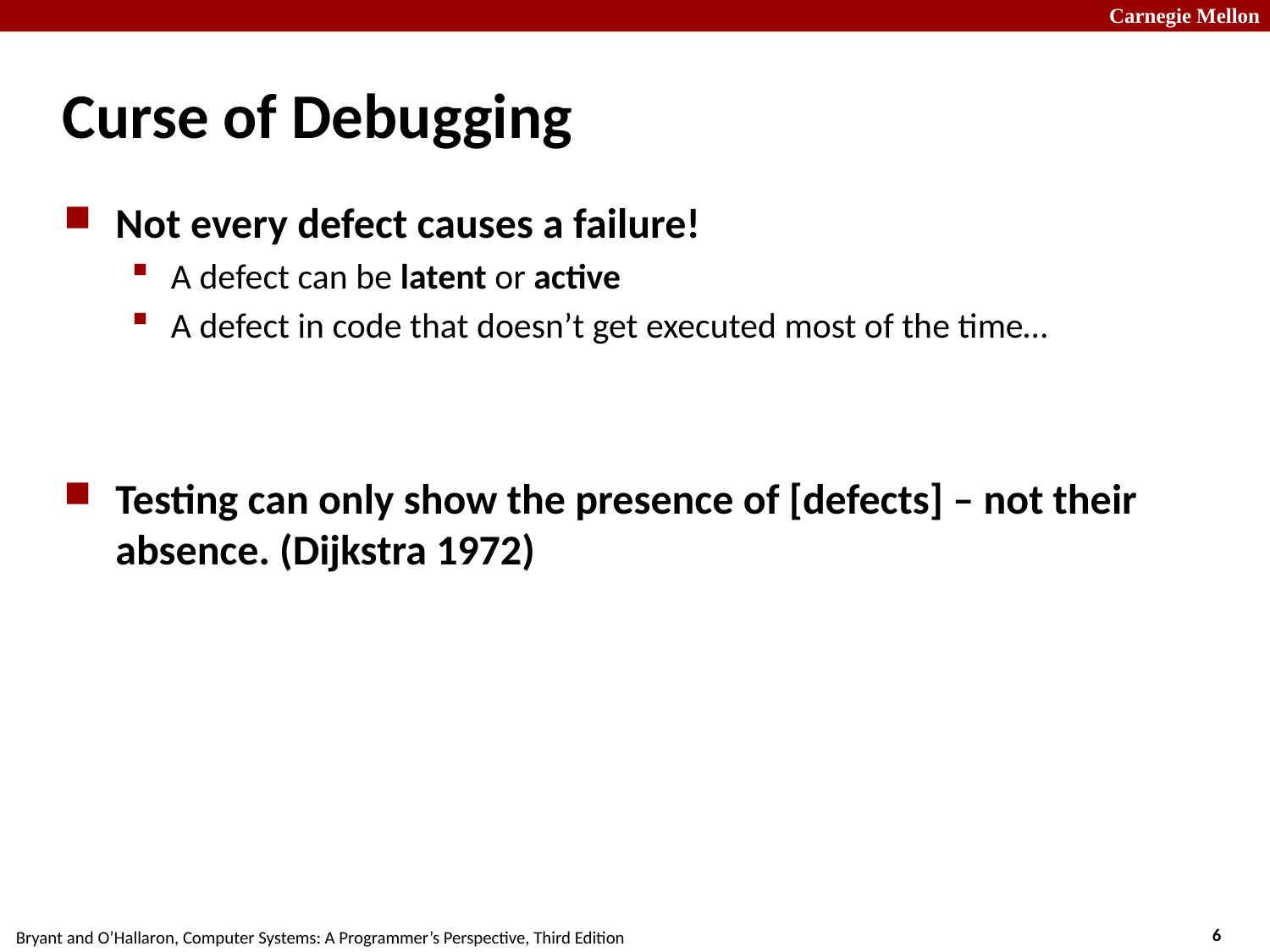

# Curse of Debugging
Not every defect causes a failure!
A defect can be latent or active
A defect in code that doesn’t get executed most of the time…

Testing can only show the presence of [defects] – not their absence. (Dijkstra 1972)